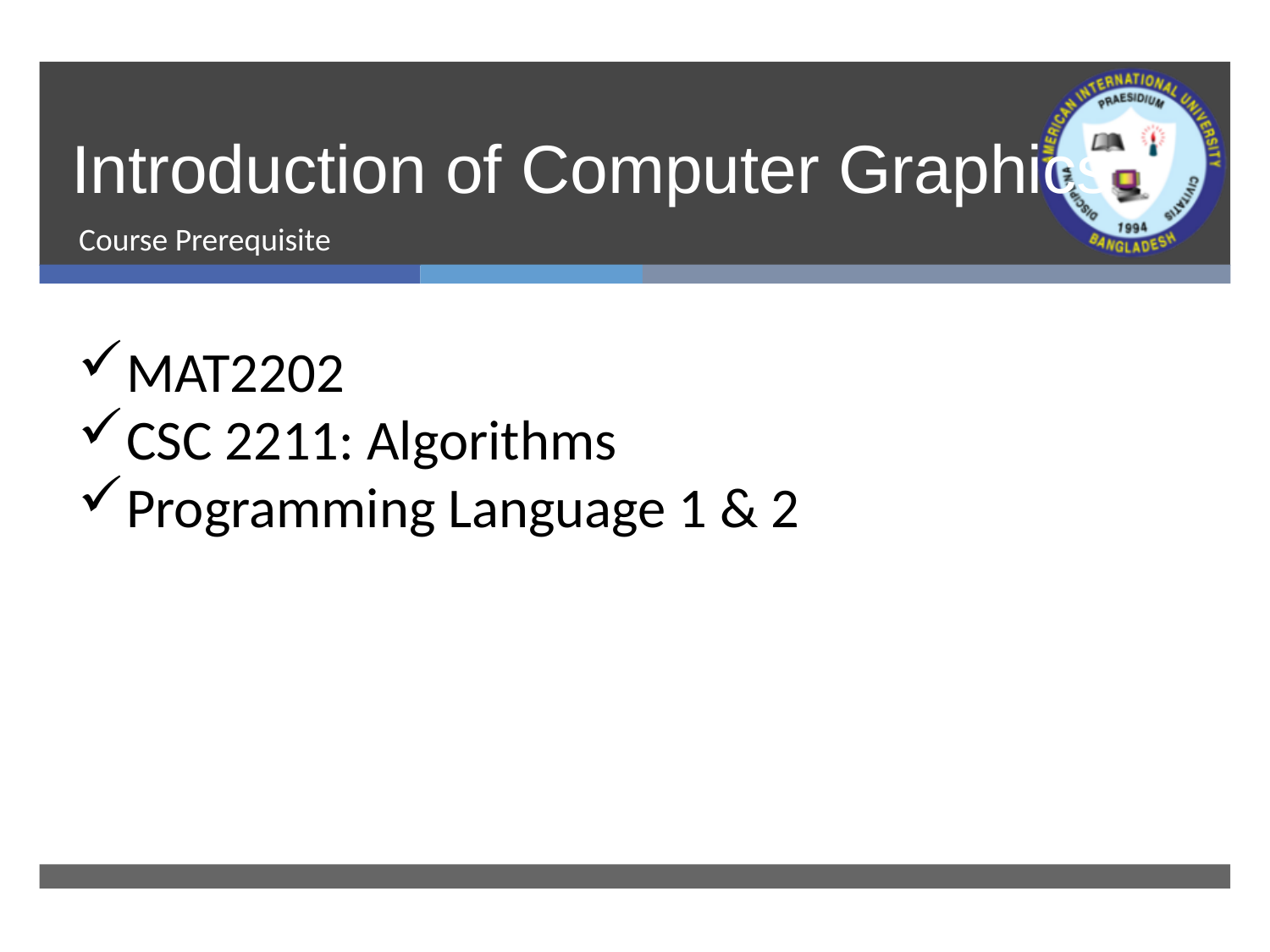

# Introduction of Computer Graphics
Course Prerequisite
MAT2202
CSC 2211: Algorithms
Programming Language 1 & 2